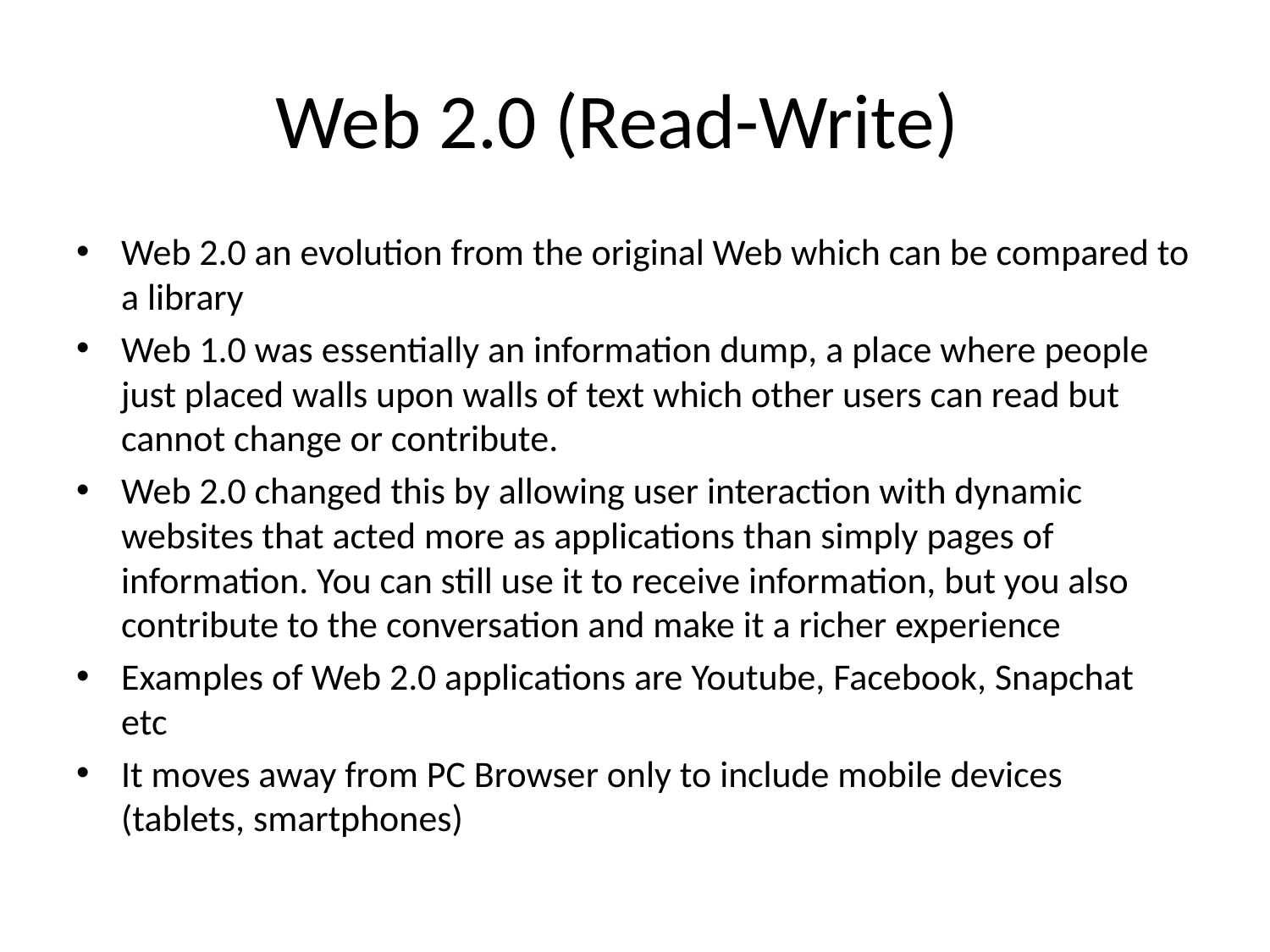

# Web 2.0 (Read-Write)
Web 2.0 an evolution from the original Web which can be compared to a library
Web 1.0 was essentially an information dump, a place where people just placed walls upon walls of text which other users can read but cannot change or contribute.
Web 2.0 changed this by allowing user interaction with dynamic websites that acted more as applications than simply pages of information. You can still use it to receive information, but you also contribute to the conversation and make it a richer experience
Examples of Web 2.0 applications are Youtube, Facebook, Snapchat  etc
It moves away from PC Browser only to include mobile devices (tablets, smartphones)